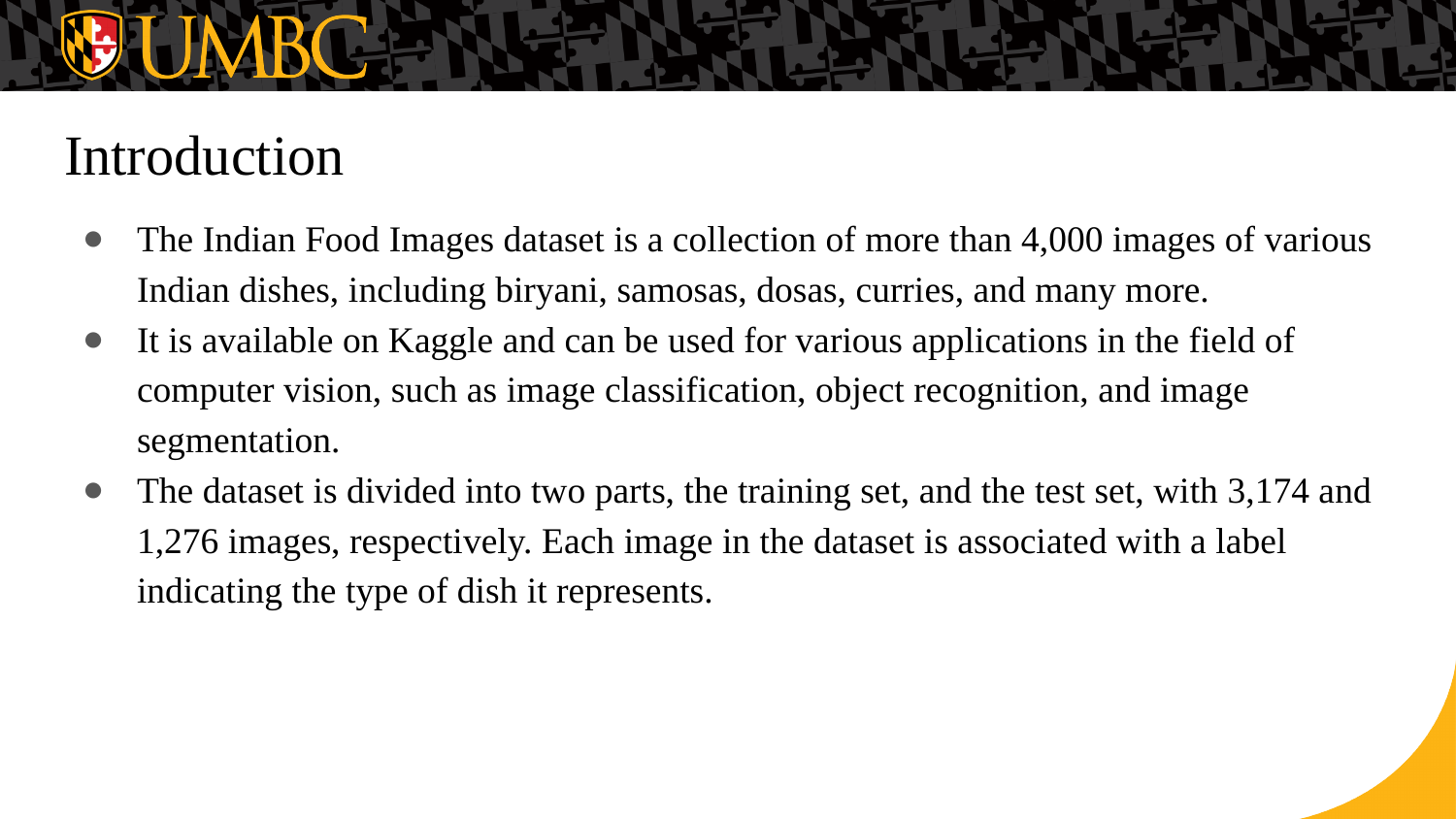

# Introduction
The Indian Food Images dataset is a collection of more than 4,000 images of various Indian dishes, including biryani, samosas, dosas, curries, and many more.
It is available on Kaggle and can be used for various applications in the field of computer vision, such as image classification, object recognition, and image segmentation.
The dataset is divided into two parts, the training set, and the test set, with 3,174 and 1,276 images, respectively. Each image in the dataset is associated with a label indicating the type of dish it represents.